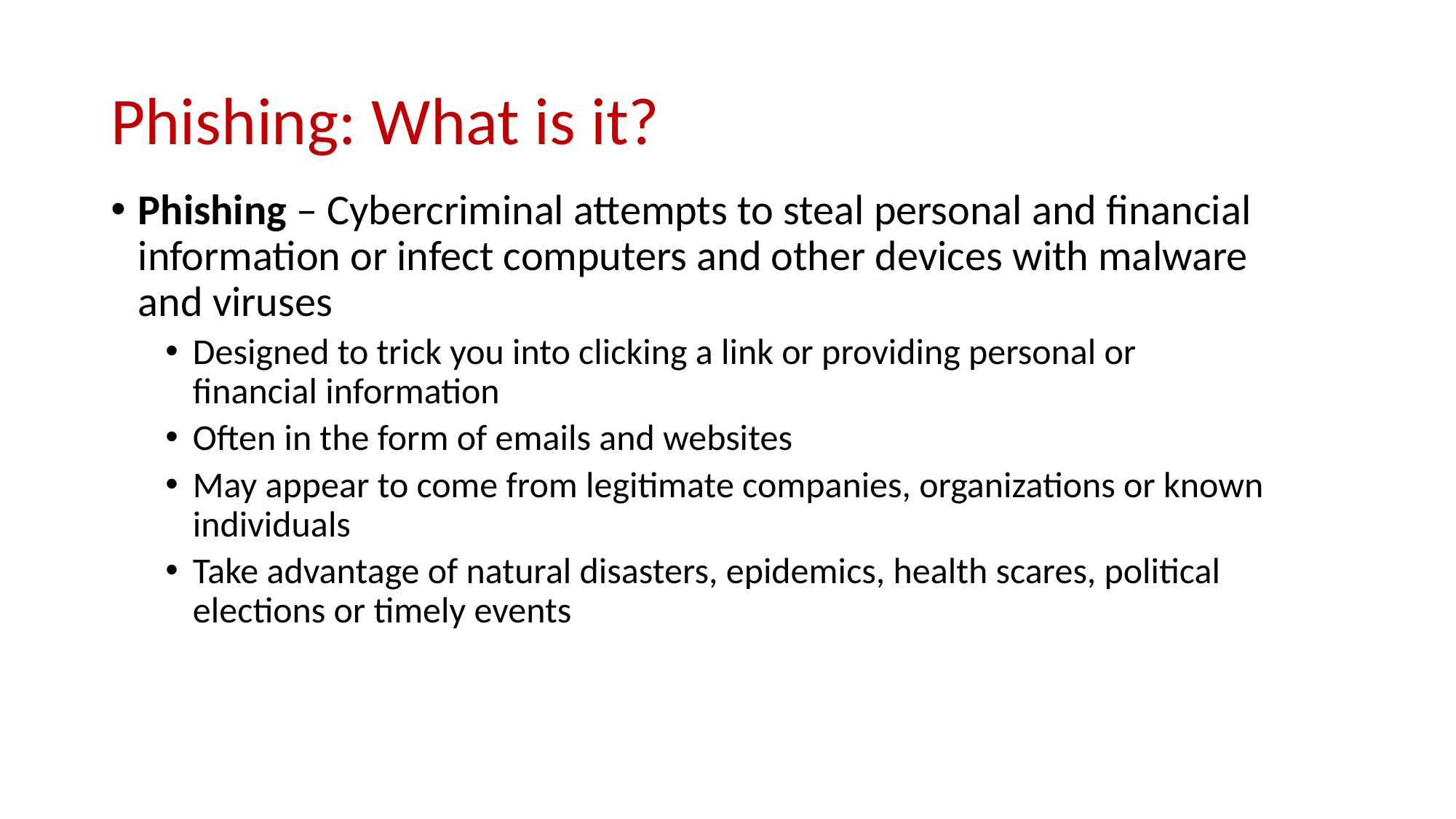

# Phishing: What is it?
Phishing – Cybercriminal attempts to steal personal and financial information or infect computers and other devices with malware and viruses
Designed to trick you into clicking a link or providing personal or financial information
Often in the form of emails and websites
May appear to come from legitimate companies, organizations or known individuals
Take advantage of natural disasters, epidemics, health scares, political elections or timely events